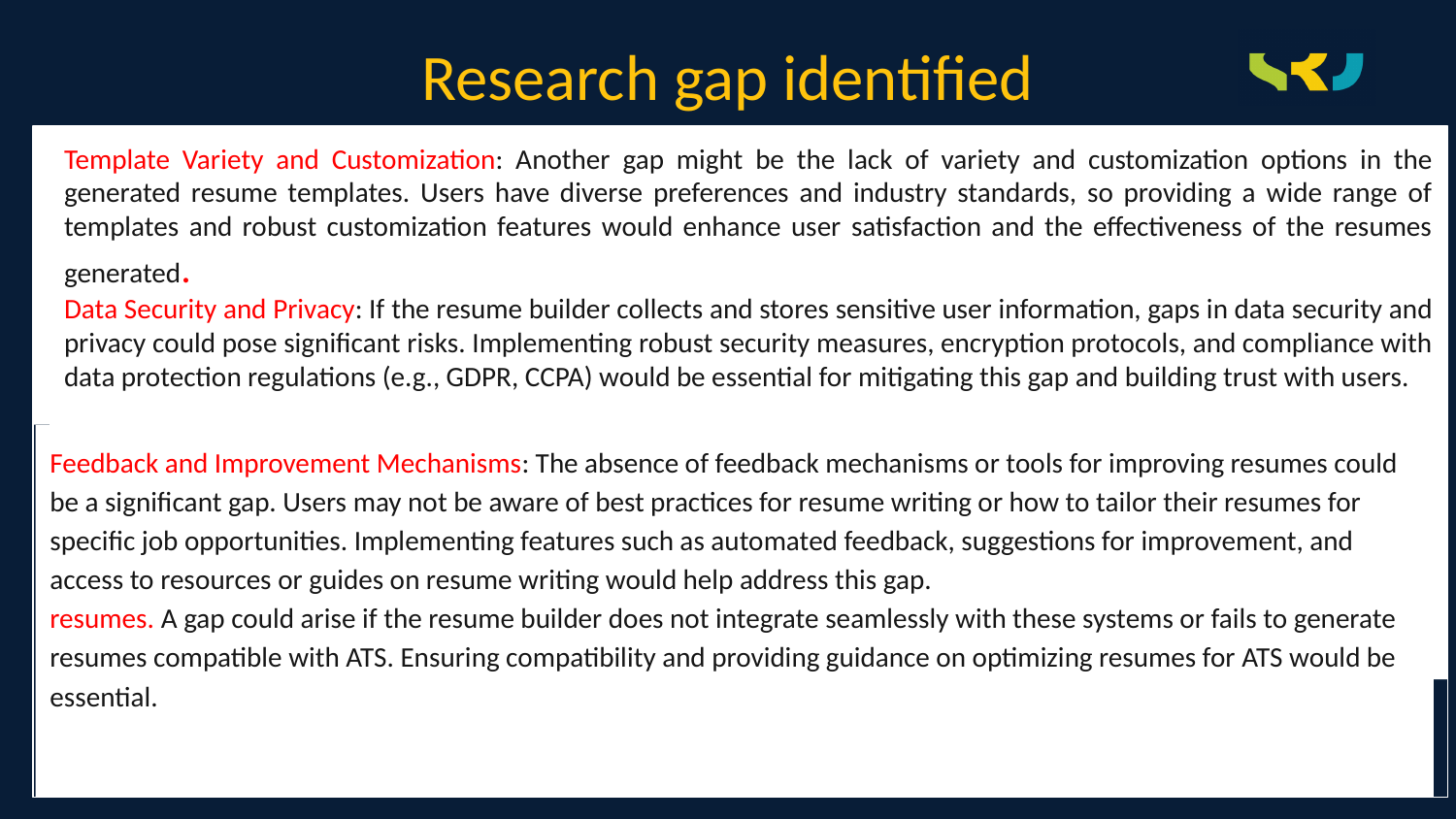

# Research gap identified
Template Variety and Customization: Another gap might be the lack of variety and customization options in the generated resume templates. Users have diverse preferences and industry standards, so providing a wide range of templates and robust customization features would enhance user satisfaction and the effectiveness of the resumes generated.
Data Security and Privacy: If the resume builder collects and stores sensitive user information, gaps in data security and privacy could pose significant risks. Implementing robust security measures, encryption protocols, and compliance with data protection regulations (e.g., GDPR, CCPA) would be essential for mitigating this gap and building trust with users.

Feedback and Improvement Mechanisms: The absence of feedback mechanisms or tools for improving resumes could be a significant gap. Users may not be aware of best practices for resume writing or how to tailor their resumes for specific job opportunities. Implementing features such as automated feedback, suggestions for improvement, and access to resources or guides on resume writing would help address this gap.
resumes. A gap could arise if the resume builder does not integrate seamlessly with these systems or fails to generate resumes compatible with ATS. Ensuring compatibility and providing guidance on optimizing resumes for ATS would be essential.